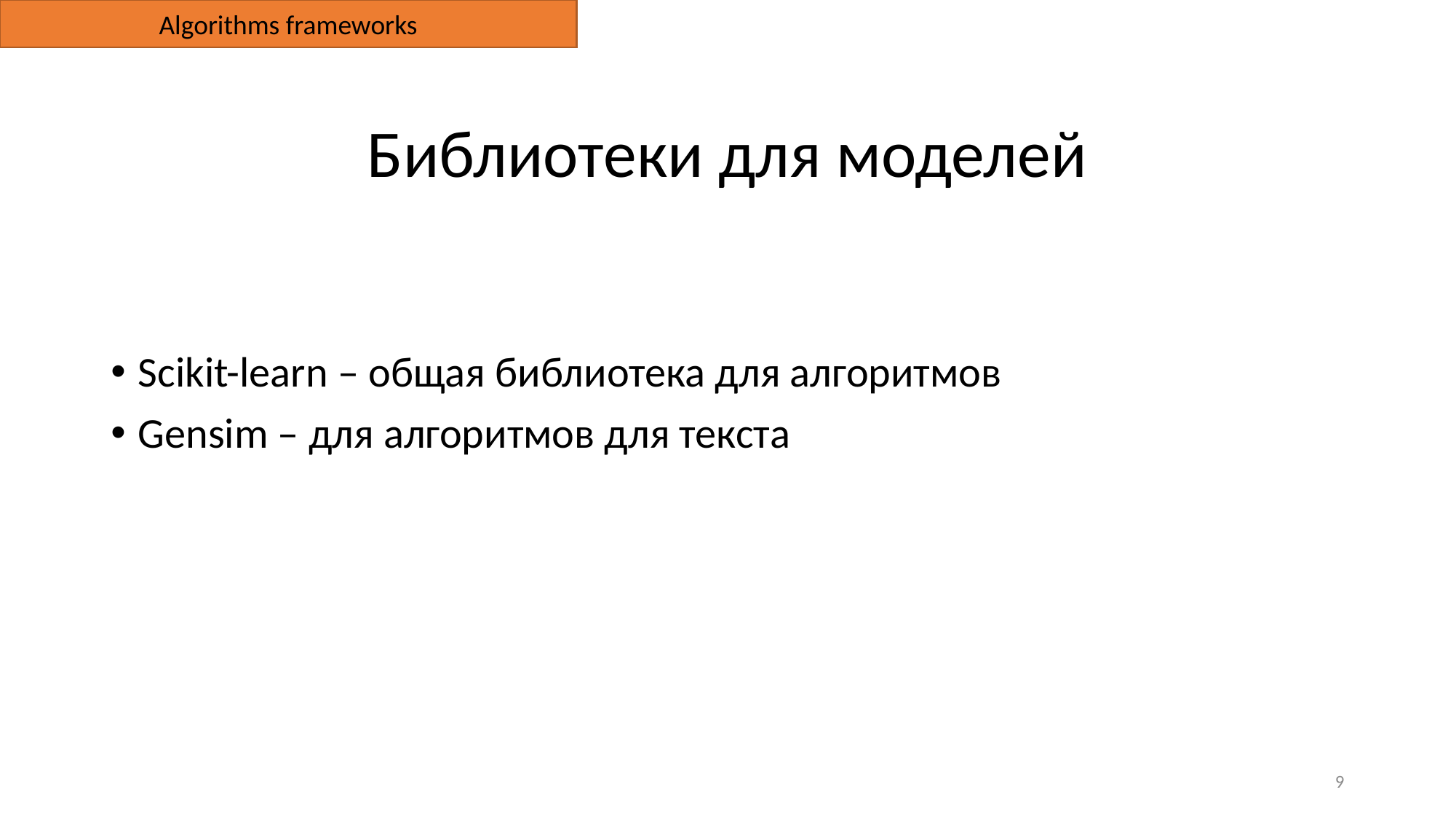

Algorithms frameworks
# Библиотеки для моделей

Scikit-learn – общая библиотека для алгоритмов
Gensim – для алгоритмов для текста

9